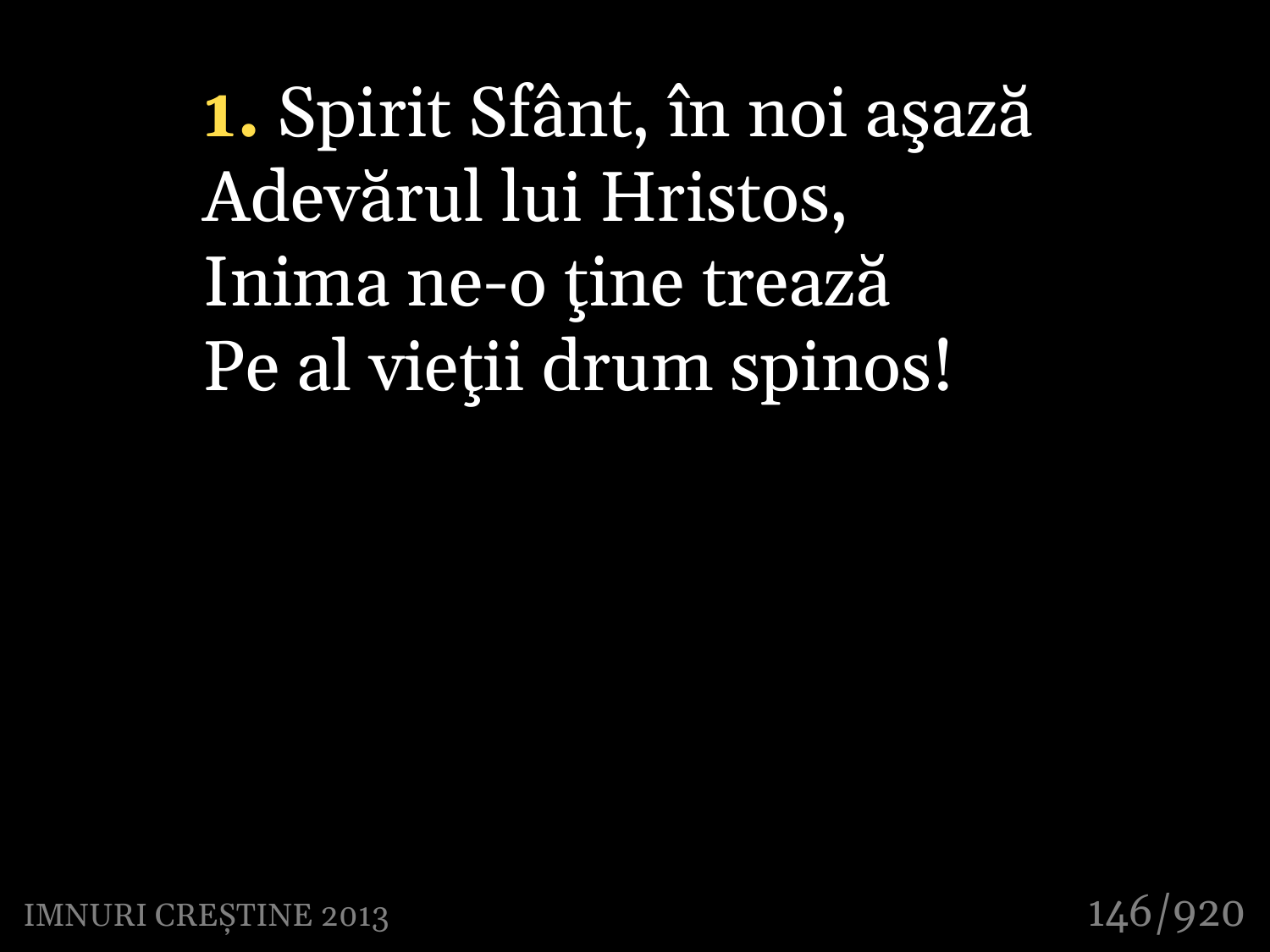

1. Spirit Sfânt, în noi aşază
Adevărul lui Hristos,
Inima ne-o ţine trează
Pe al vieţii drum spinos!
131/920
146/920
IMNURI CREȘTINE 2013